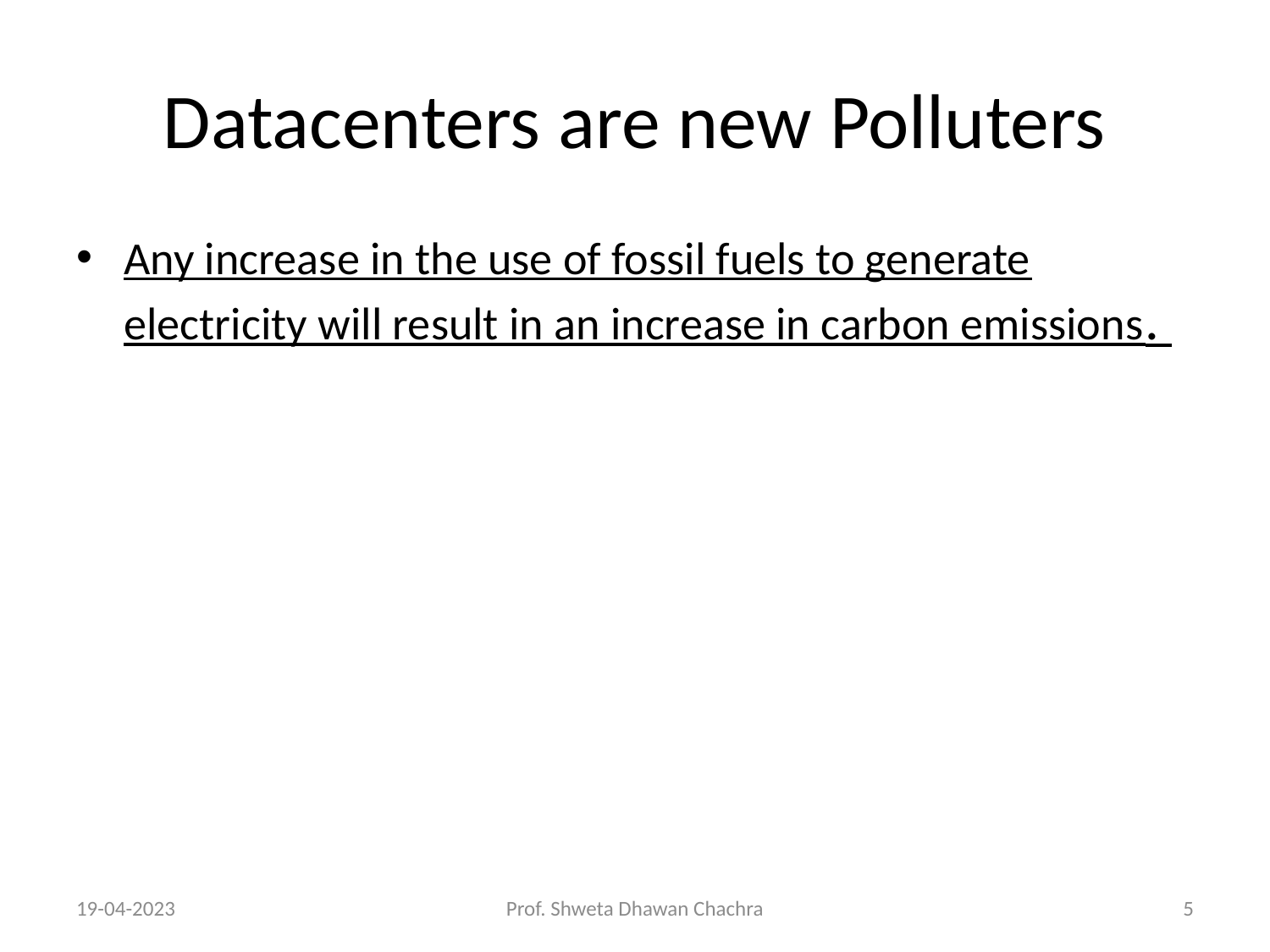

# Datacenters are new Polluters
Any increase in the use of fossil fuels to generate electricity will result in an increase in carbon emissions.

19-04-2023
Prof. Shweta Dhawan Chachra
5